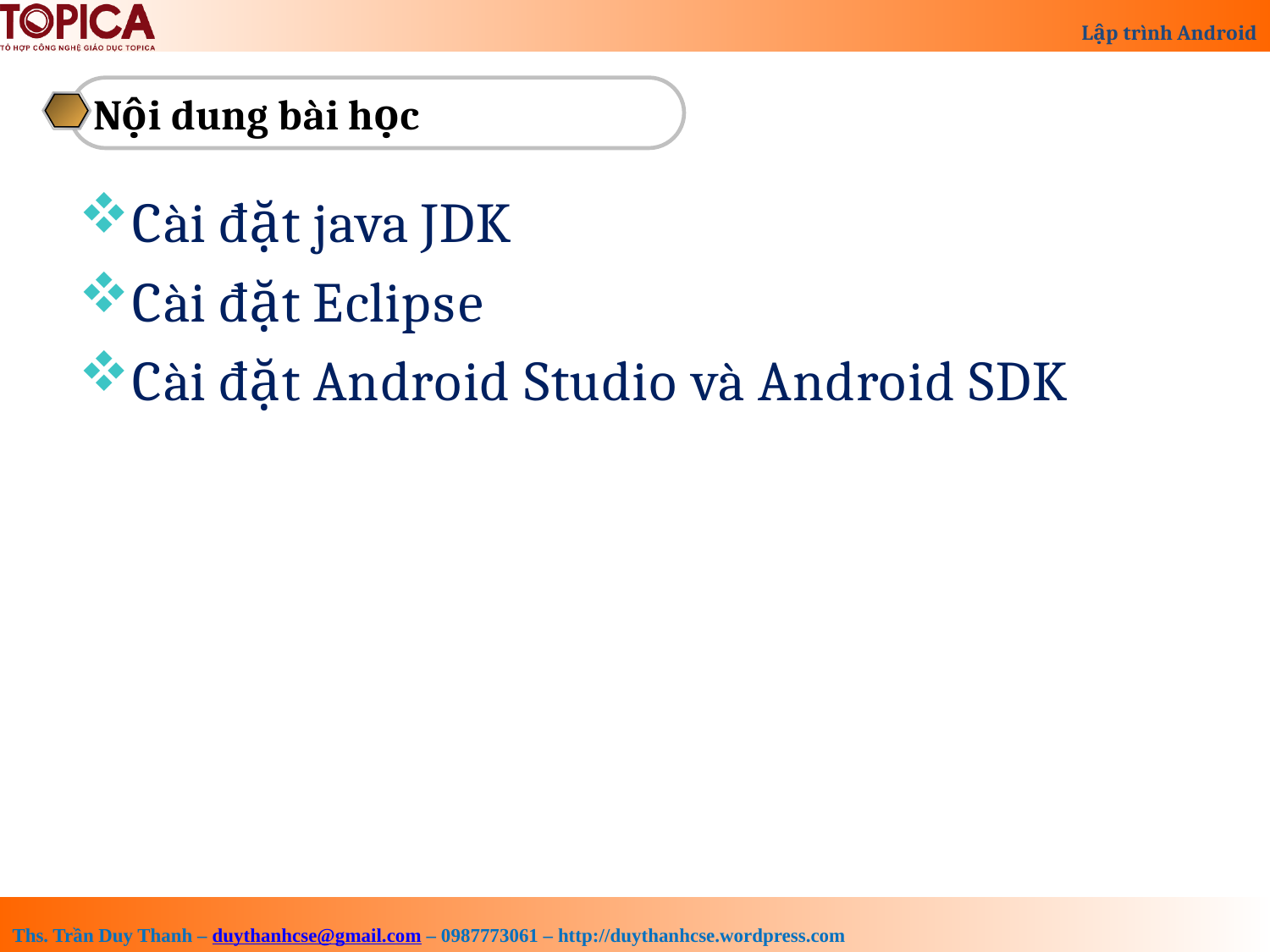

Nội dung bài học

Cài đặt java JDK
Cài đặt Eclipse
Cài đặt Android Studio và Android SDK